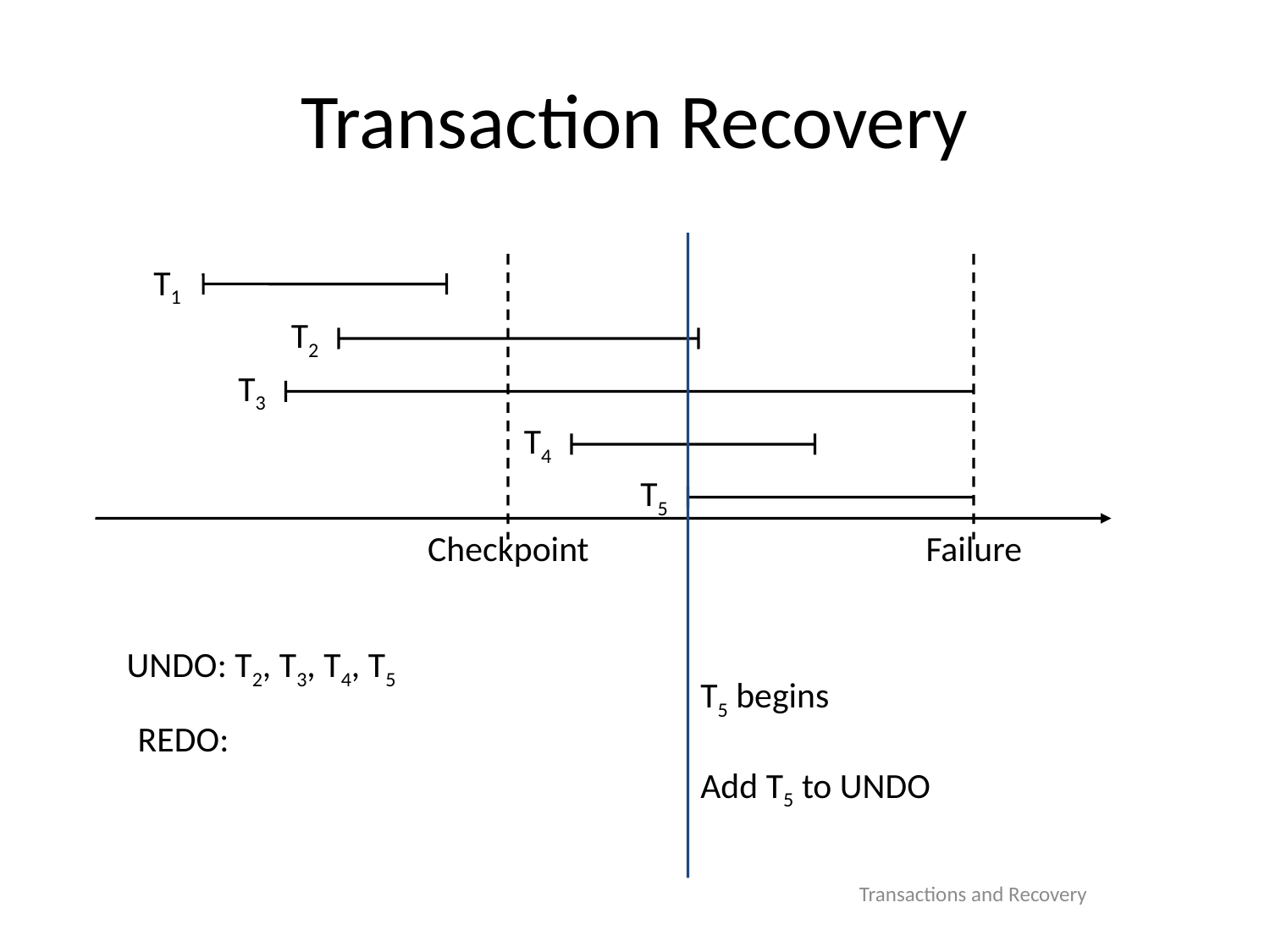

# Transaction Recovery

T1

T2

T3

T4

T5

Checkpoint
Failure
UNDO: T2, T3, T4, T5
T5 begins

Add T5 to UNDO
REDO:
Transactions and Recovery